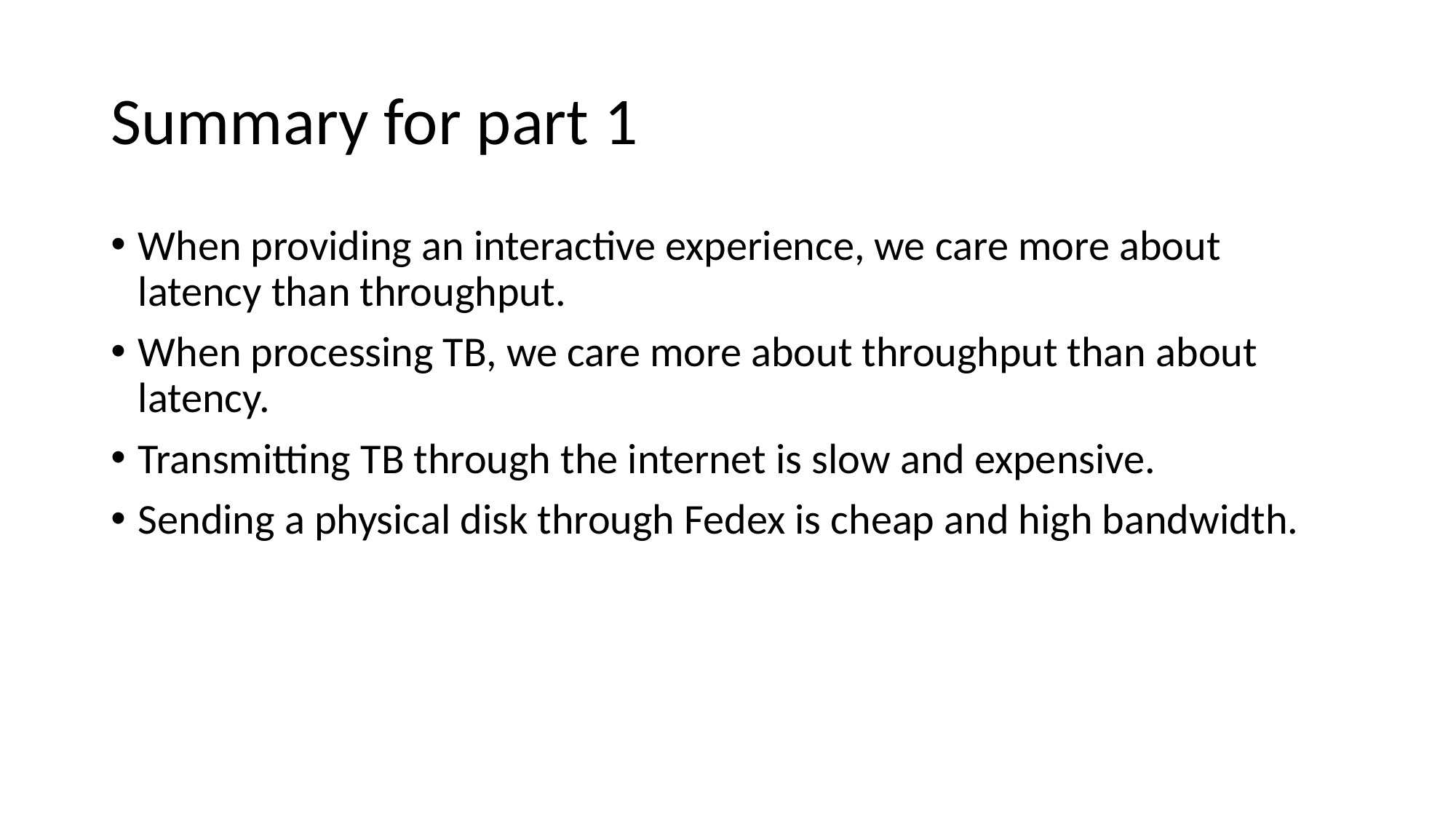

# Summary for part 1
When providing an interactive experience, we care more about latency than throughput.
When processing TB, we care more about throughput than about latency.
Transmitting TB through the internet is slow and expensive.
Sending a physical disk through Fedex is cheap and high bandwidth.